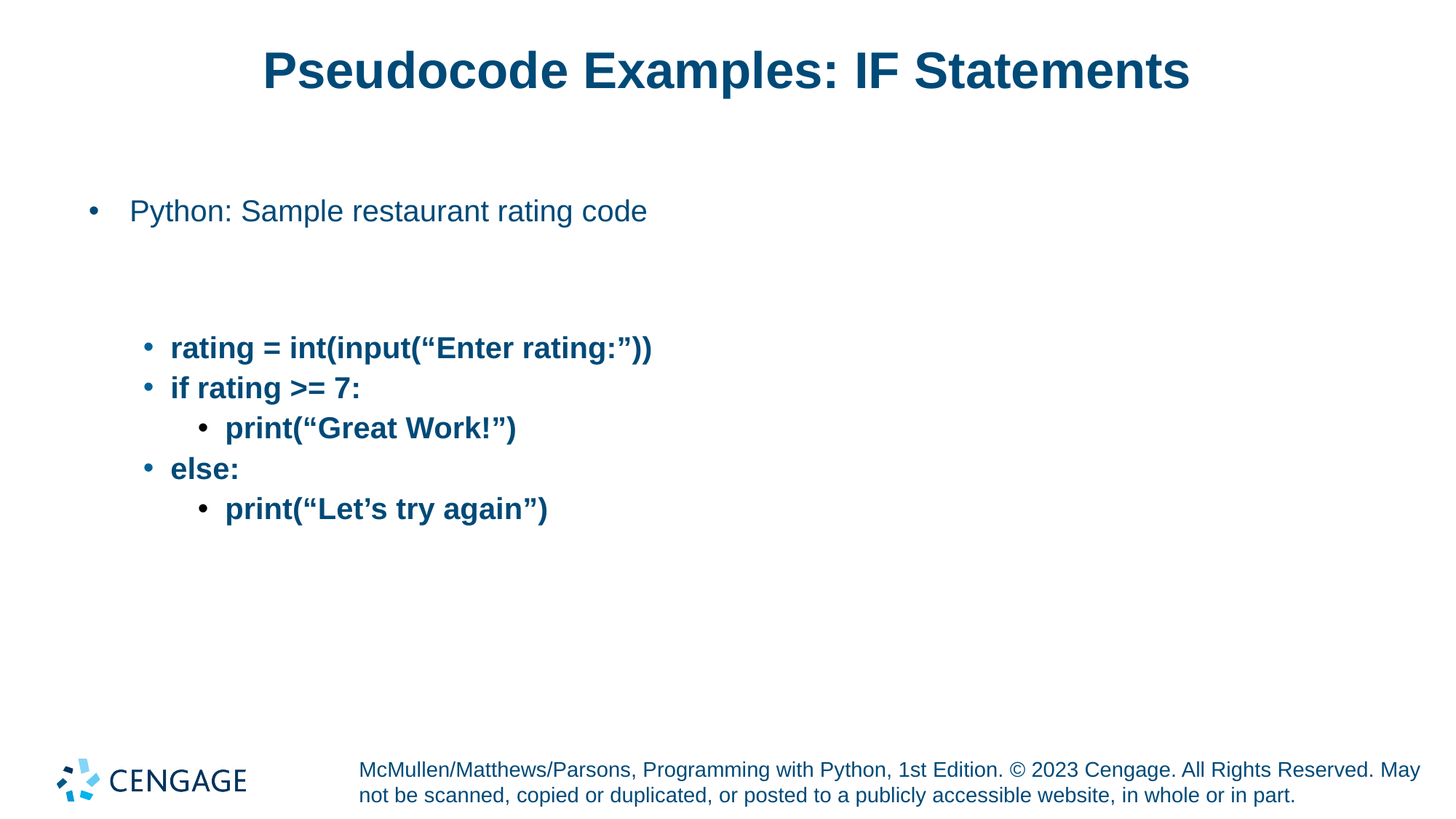

# Pseudocode Examples: IF Statements
Python: Sample restaurant rating code

rating = int(input(“Enter rating:”))
if rating >= 7:
print(“Great Work!”)
else:
print(“Let’s try again”)